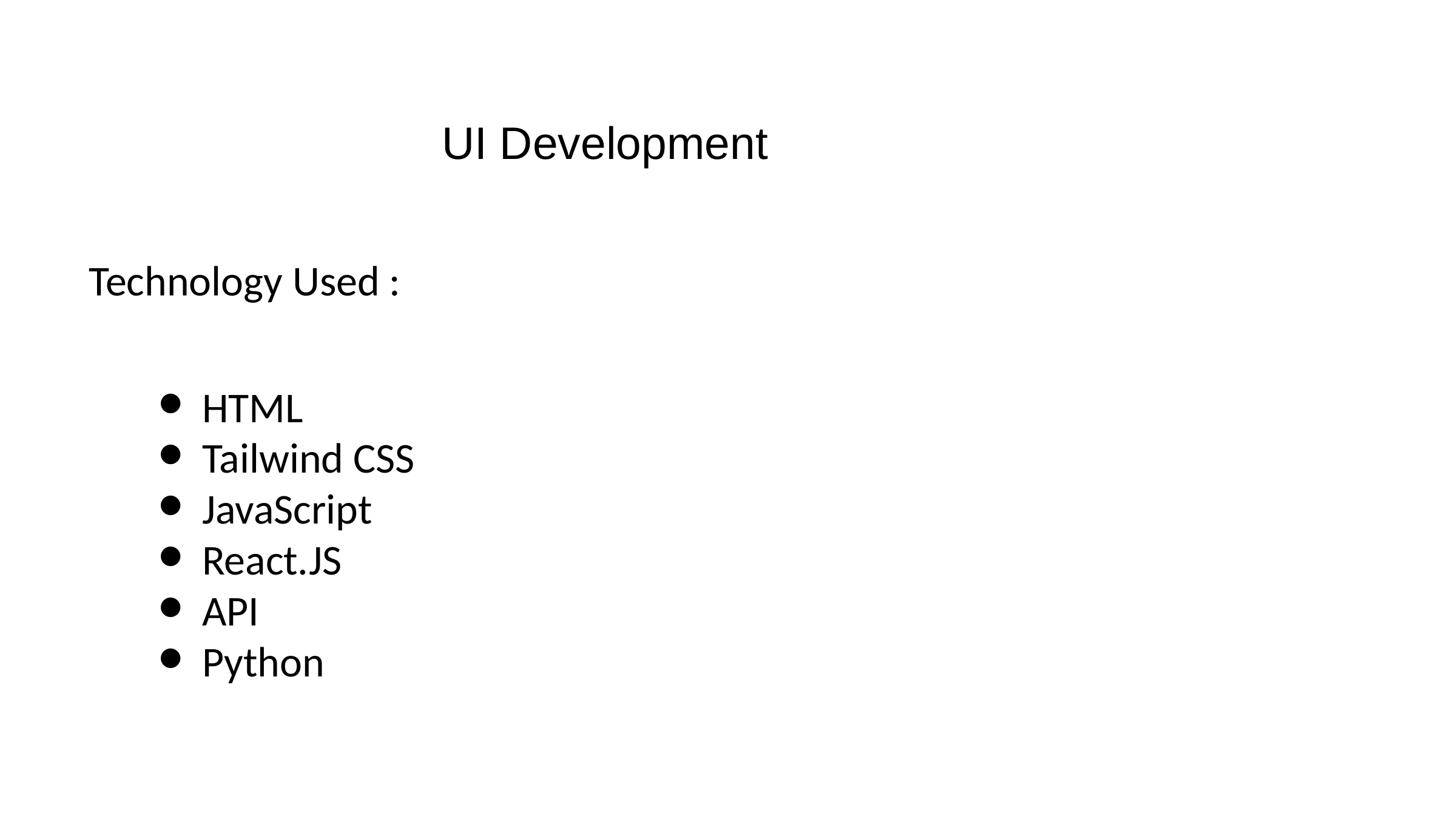

UI Development
Technology Used :

HTML
Tailwind CSS
JavaScript
React.JS
API
Python